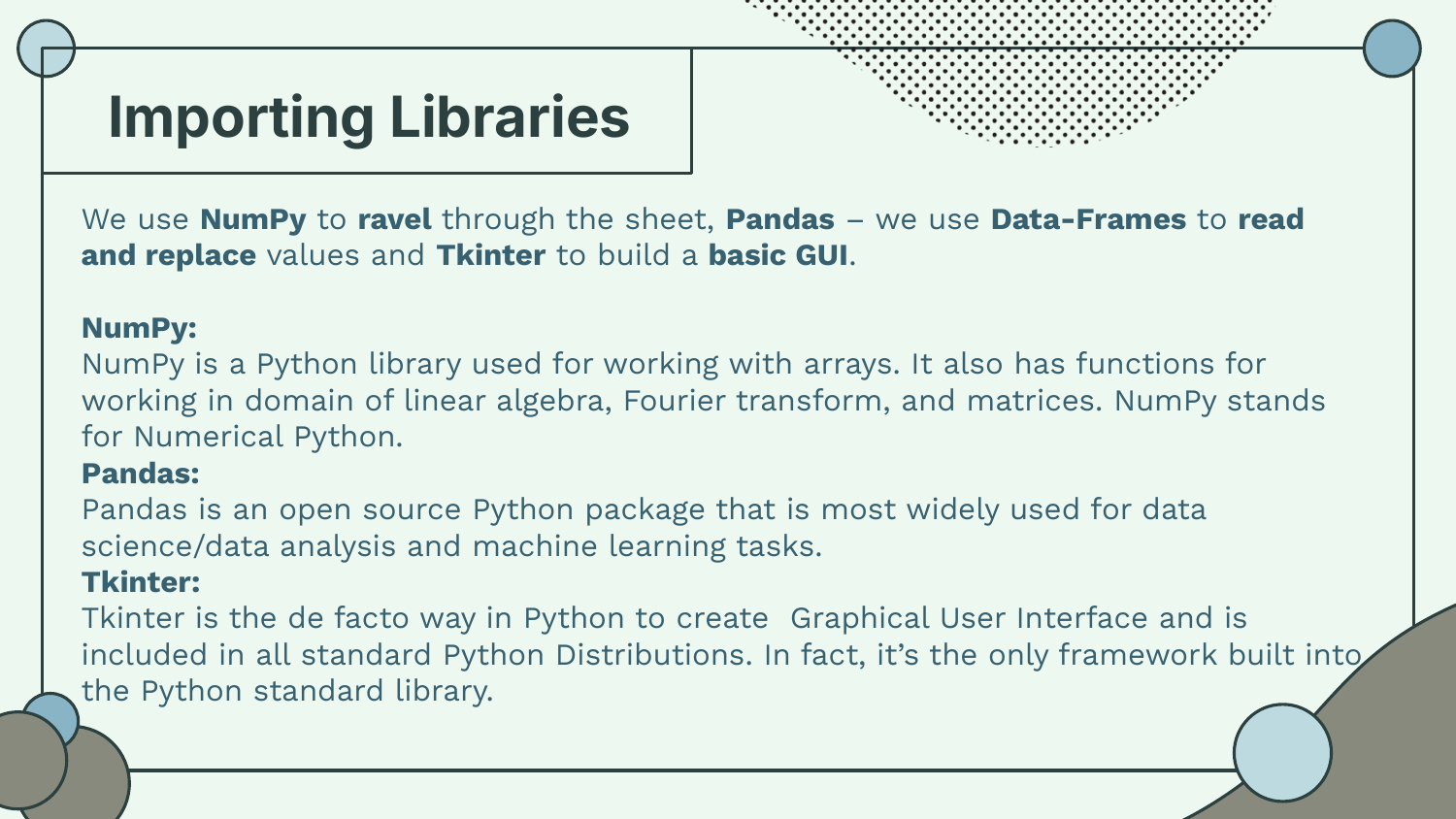

# Importing Libraries
We use NumPy to ravel through the sheet, Pandas – we use Data-Frames to read and replace values and Tkinter to build a basic GUI.

NumPy:
NumPy is a Python library used for working with arrays. It also has functions for working in domain of linear algebra, Fourier transform, and matrices. NumPy stands for Numerical Python.
Pandas:
Pandas is an open source Python package that is most widely used for data science/data analysis and machine learning tasks.
Tkinter:
Tkinter is the de facto way in Python to create  Graphical User Interface and is included in all standard Python Distributions. In fact, it’s the only framework built into the Python standard library.